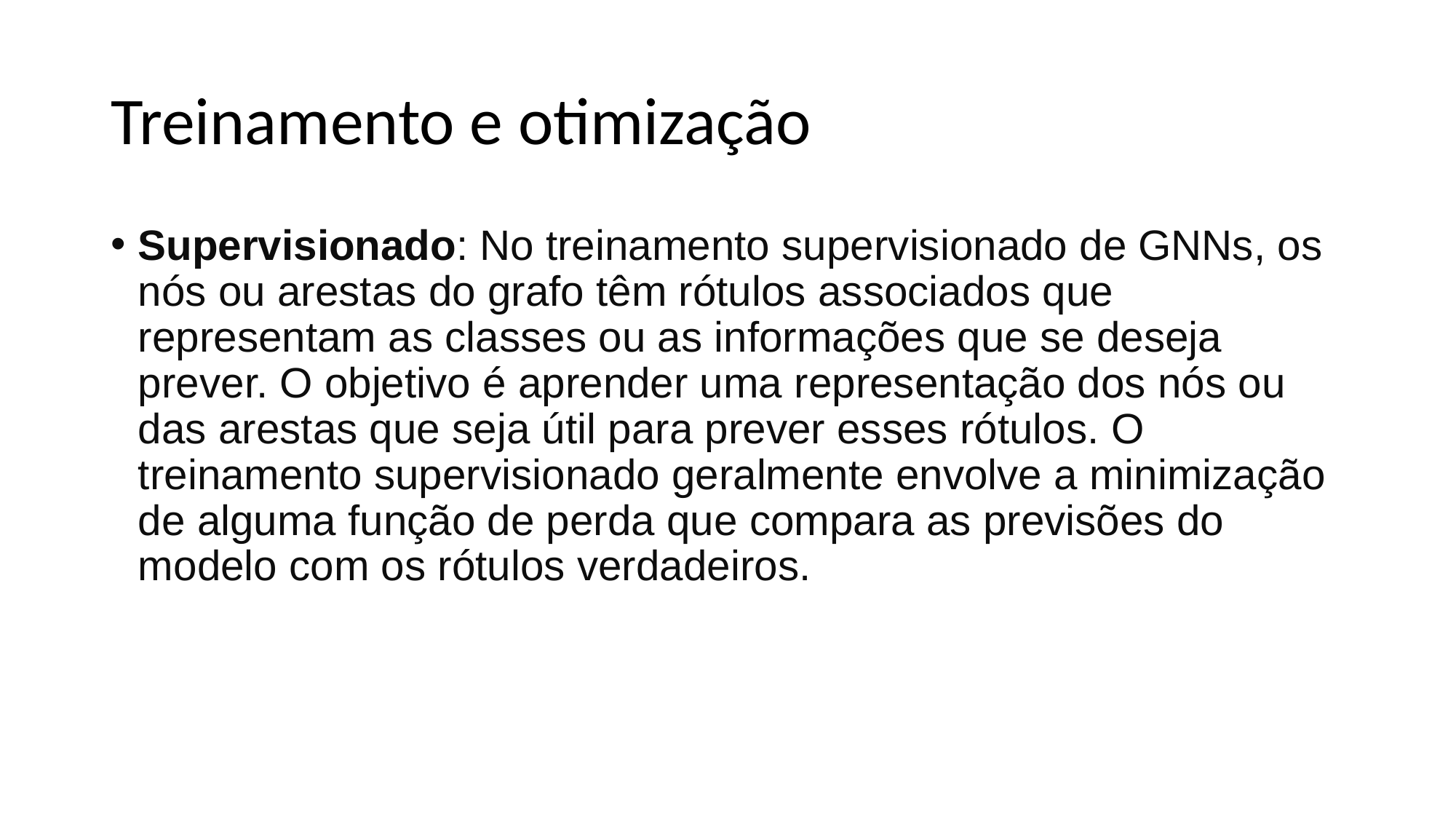

# Treinamento e otimização
Supervisionado: No treinamento supervisionado de GNNs, os nós ou arestas do grafo têm rótulos associados que representam as classes ou as informações que se deseja prever. O objetivo é aprender uma representação dos nós ou das arestas que seja útil para prever esses rótulos. O treinamento supervisionado geralmente envolve a minimização de alguma função de perda que compara as previsões do modelo com os rótulos verdadeiros.